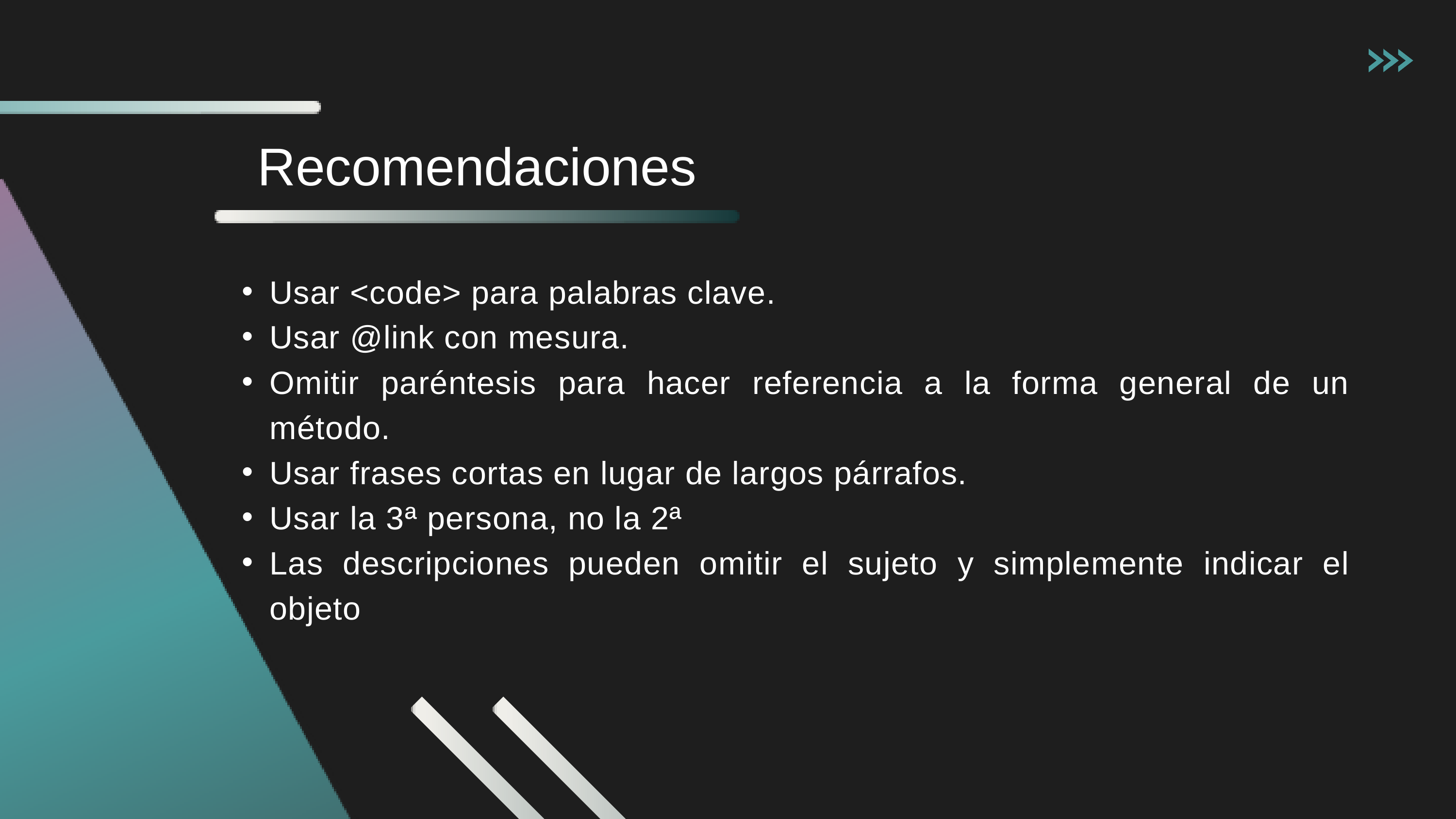

Recomendaciones

Usar <code> para palabras clave.
Usar @link con mesura.
Omitir paréntesis para hacer referencia a la forma general de un método.
Usar frases cortas en lugar de largos párrafos.
Usar la 3ª persona, no la 2ª
Las descripciones pueden omitir el sujeto y simplemente indicar el objeto